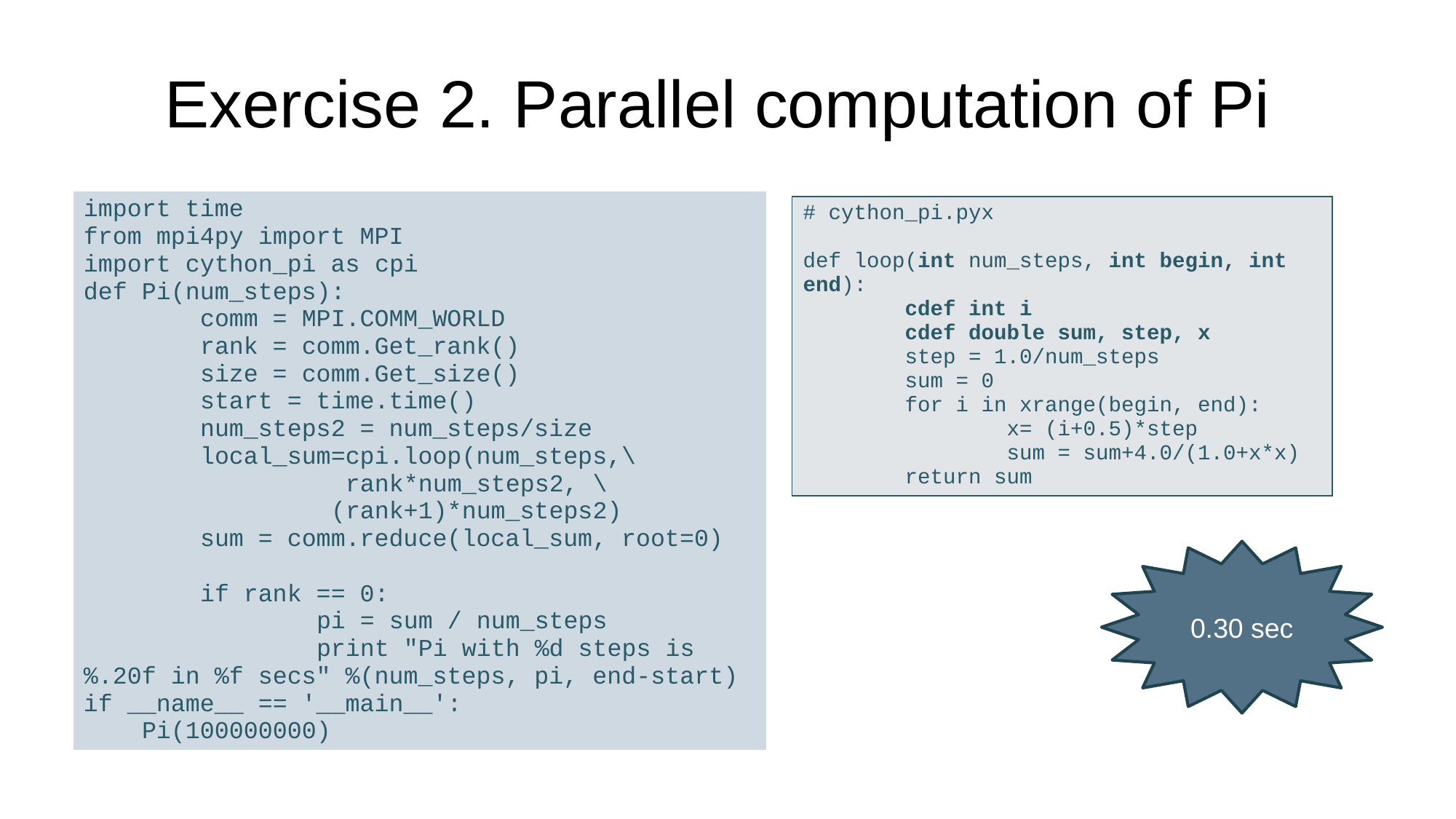

# Exercise 2. Parallel computation of Pi
| import time from mpi4py import MPI import cython\_pi as cpi def Pi(num\_steps): comm = MPI.COMM\_WORLD rank = comm.Get\_rank() size = comm.Get\_size() start = time.time() num\_steps2 = num\_steps/size local\_sum=cpi.loop(num\_steps,\ rank\*num\_steps2, \ (rank+1)\*num\_steps2) sum = comm.reduce(local\_sum, root=0)   if rank == 0: pi = sum / num\_steps print "Pi with %d steps is %.20f in %f secs" %(num\_steps, pi, end-start) if \_\_name\_\_ == '\_\_main\_\_': Pi(100000000) |
| --- |
| # cython\_pi.pyx def loop(int num\_steps, int begin, int end): cdef int i cdef double sum, step, x step = 1.0/num\_steps sum = 0 for i in xrange(begin, end): x= (i+0.5)\*step sum = sum+4.0/(1.0+x\*x) return sum |
| --- |
0.30 sec